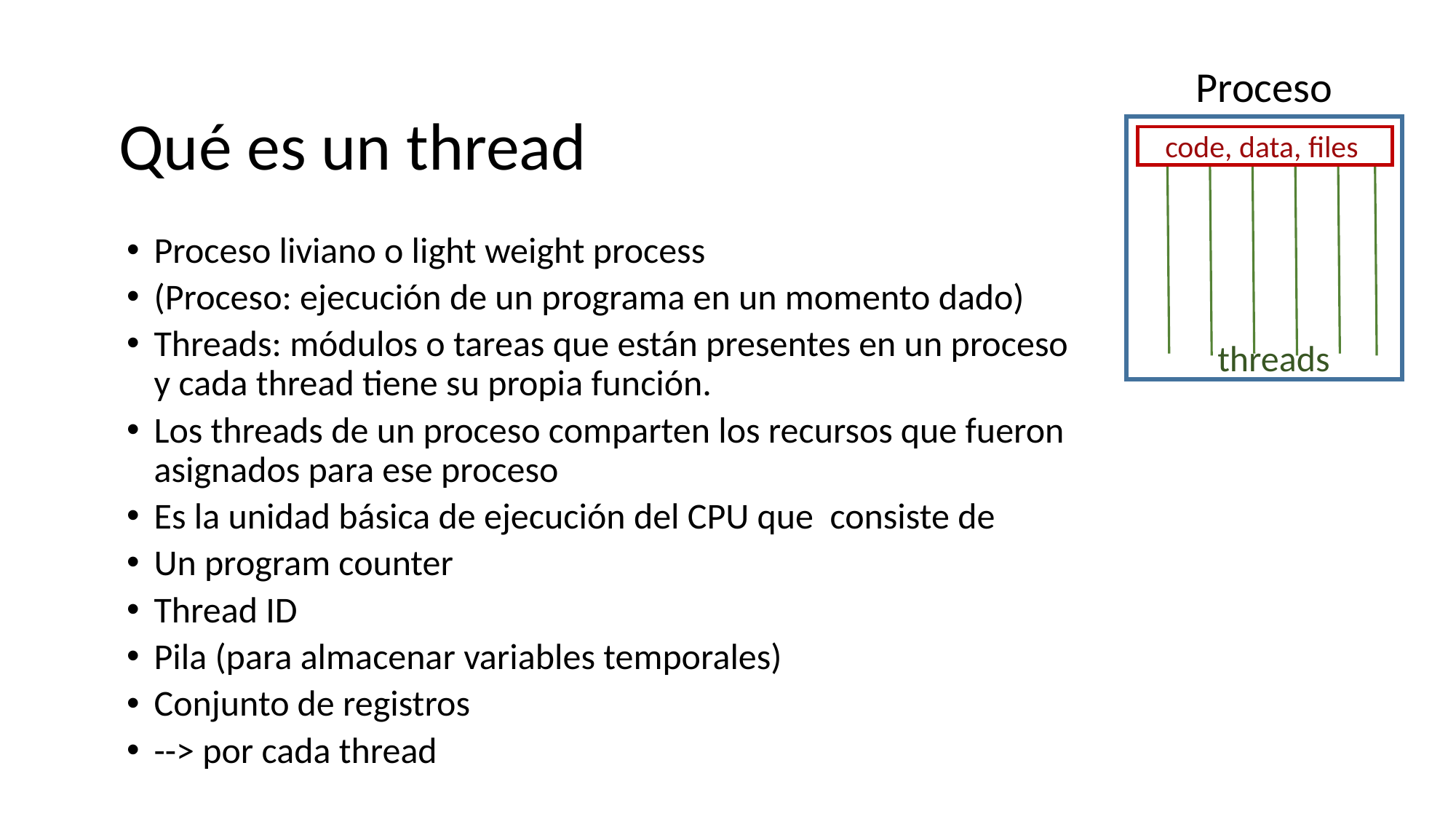

Proceso
# Qué es un thread

code, data, files

Proceso liviano o light weight process
(Proceso: ejecución de un programa en un momento dado)
Threads: módulos o tareas que están presentes en un proceso y cada thread tiene su propia función.
Los threads de un proceso comparten los recursos que fueron asignados para ese proceso
Es la unidad básica de ejecución del CPU que  consiste de
Un program counter
Thread ID
Pila (para almacenar variables temporales)
Conjunto de registros
--> por cada thread

threads